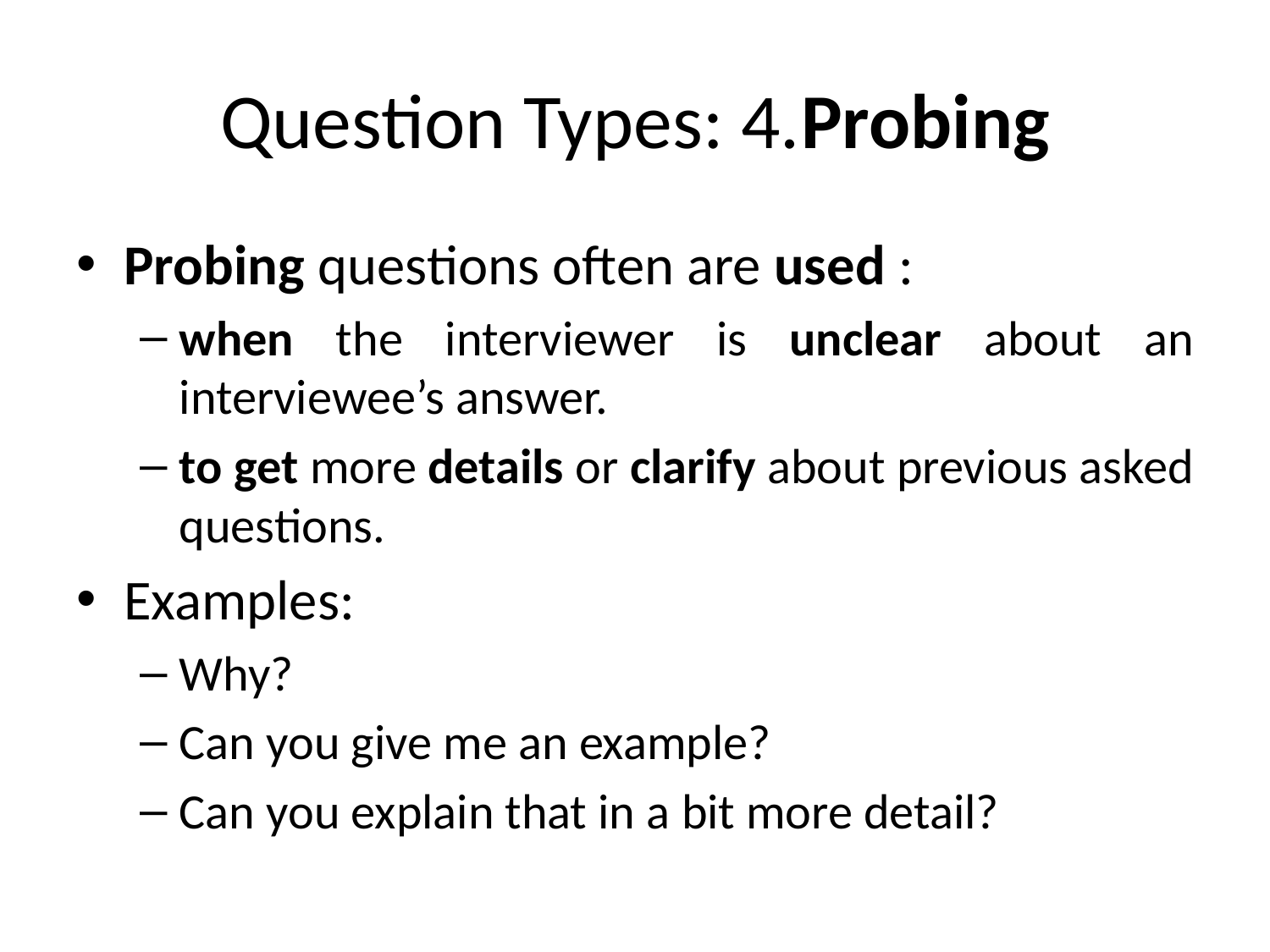

# Question Types: 4.Probing
Probing questions often are used :
when the interviewer is unclear about an interviewee’s answer.
to get more details or clarify about previous asked questions.
Examples:
Why?
Can you give me an example?
Can you explain that in a bit more detail?